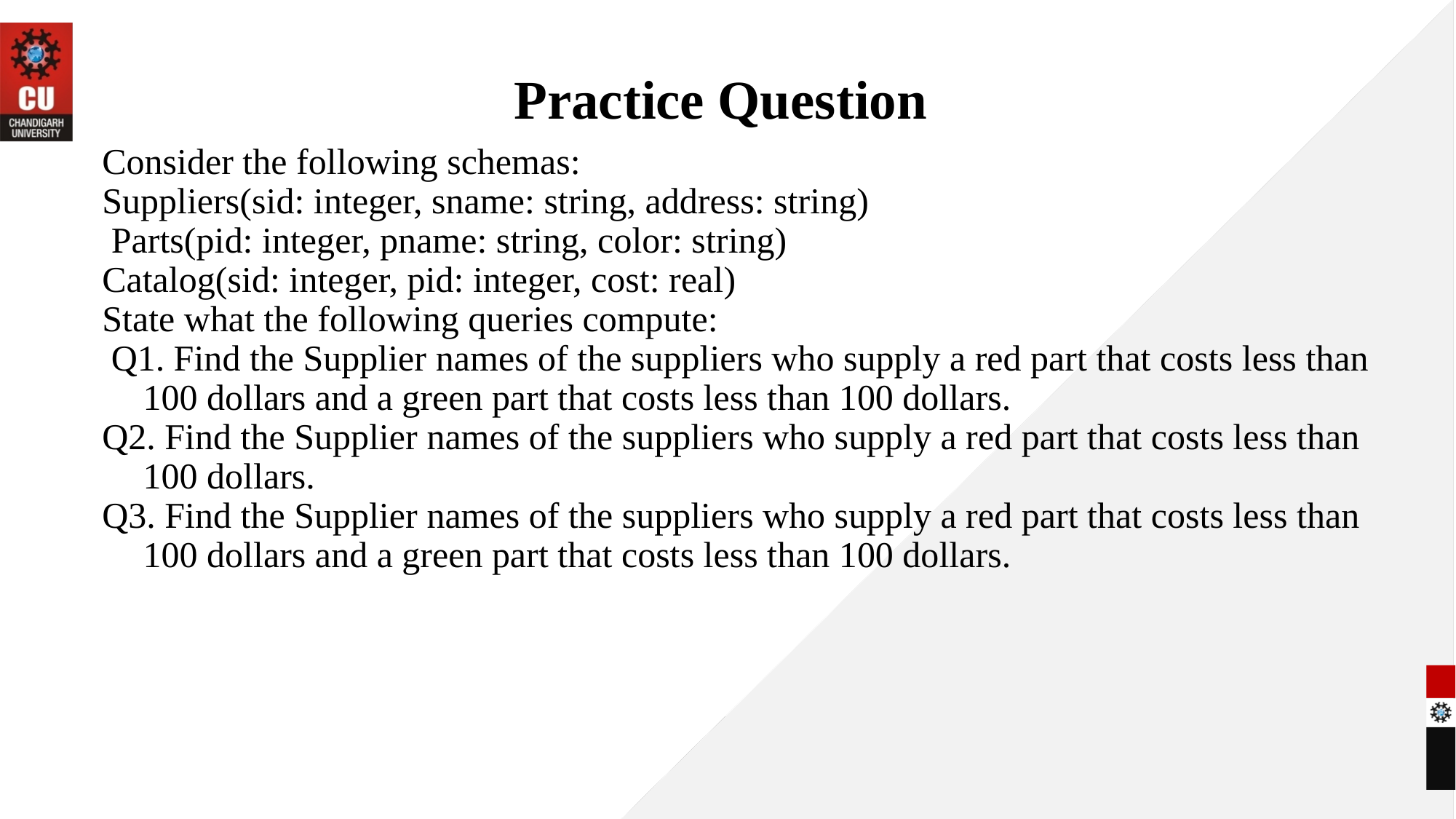

# Practice Question
Consider the following schemas:
Suppliers(sid: integer, sname: string, address: string)
 Parts(pid: integer, pname: string, color: string)
Catalog(sid: integer, pid: integer, cost: real)
State what the following queries compute:
 Q1. Find the Supplier names of the suppliers who supply a red part that costs less than 100 dollars and a green part that costs less than 100 dollars.
Q2. Find the Supplier names of the suppliers who supply a red part that costs less than 100 dollars.
Q3. Find the Supplier names of the suppliers who supply a red part that costs less than 100 dollars and a green part that costs less than 100 dollars.